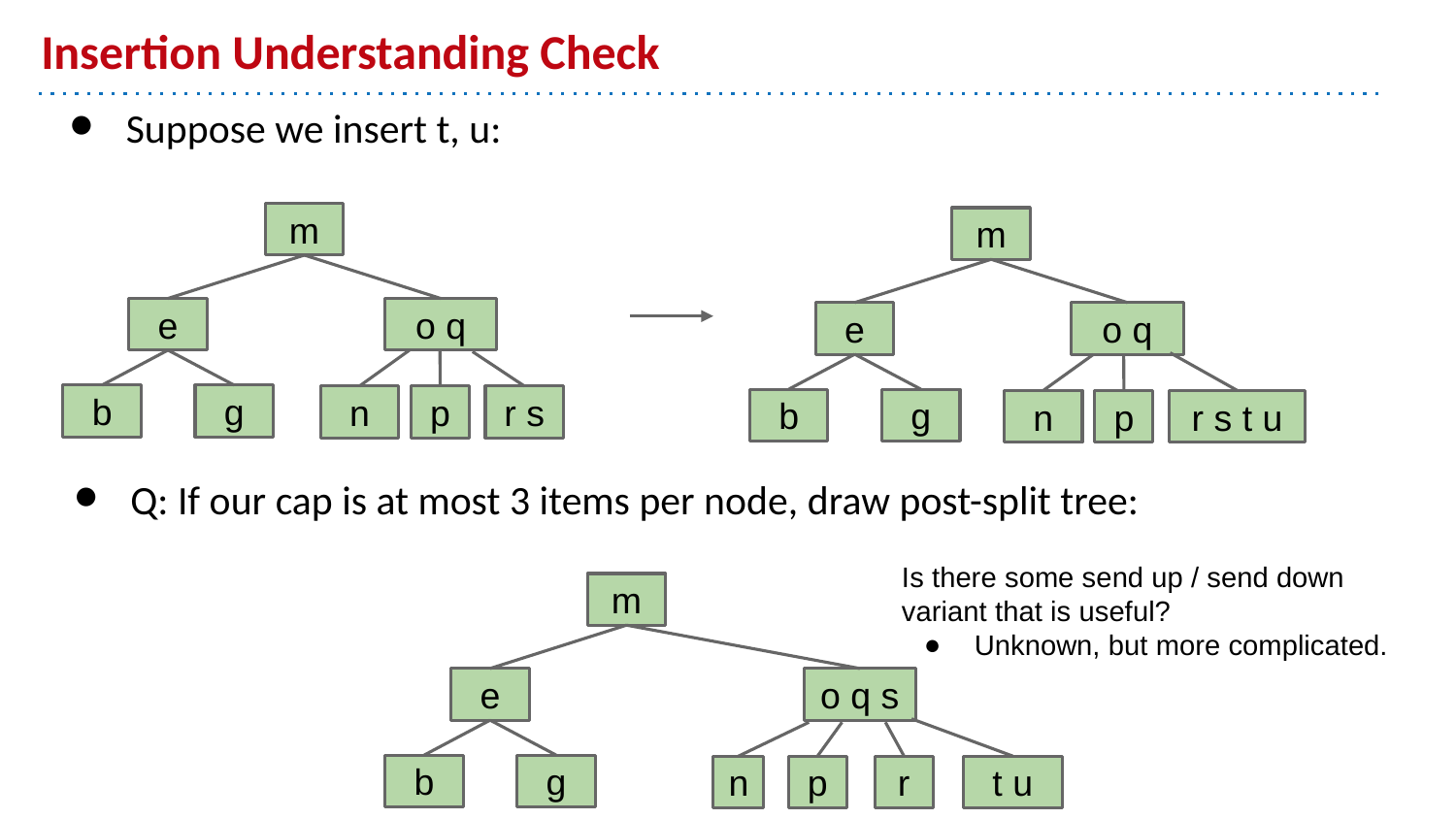

# Insertion Understanding Check
Suppose we insert t, u:
m
m
e
o q
e
o q
b
g
p
r s
n
b
g
p
r s t u
n
Q: If our cap is at most 3 items per node, draw post-split tree:
Is there some send up / send down variant that is useful?
Unknown, but more complicated.
m
e
o q s
b
g
n
r
t u
p